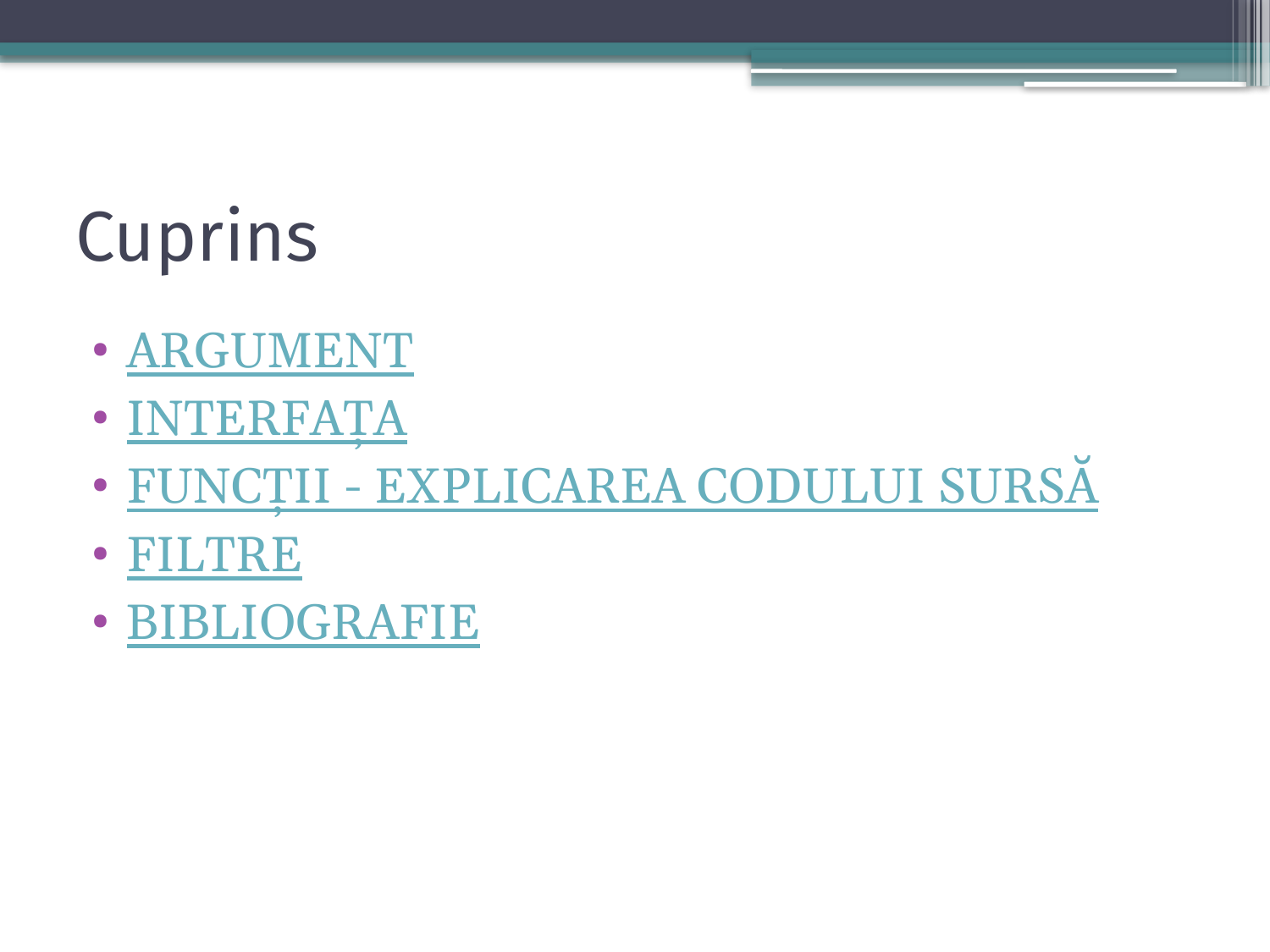

# Cuprins
ARGUMENT
INTERFAȚA
FUNCȚII - EXPLICAREA CODULUI SURSĂ
FILTRE
BIBLIOGRAFIE